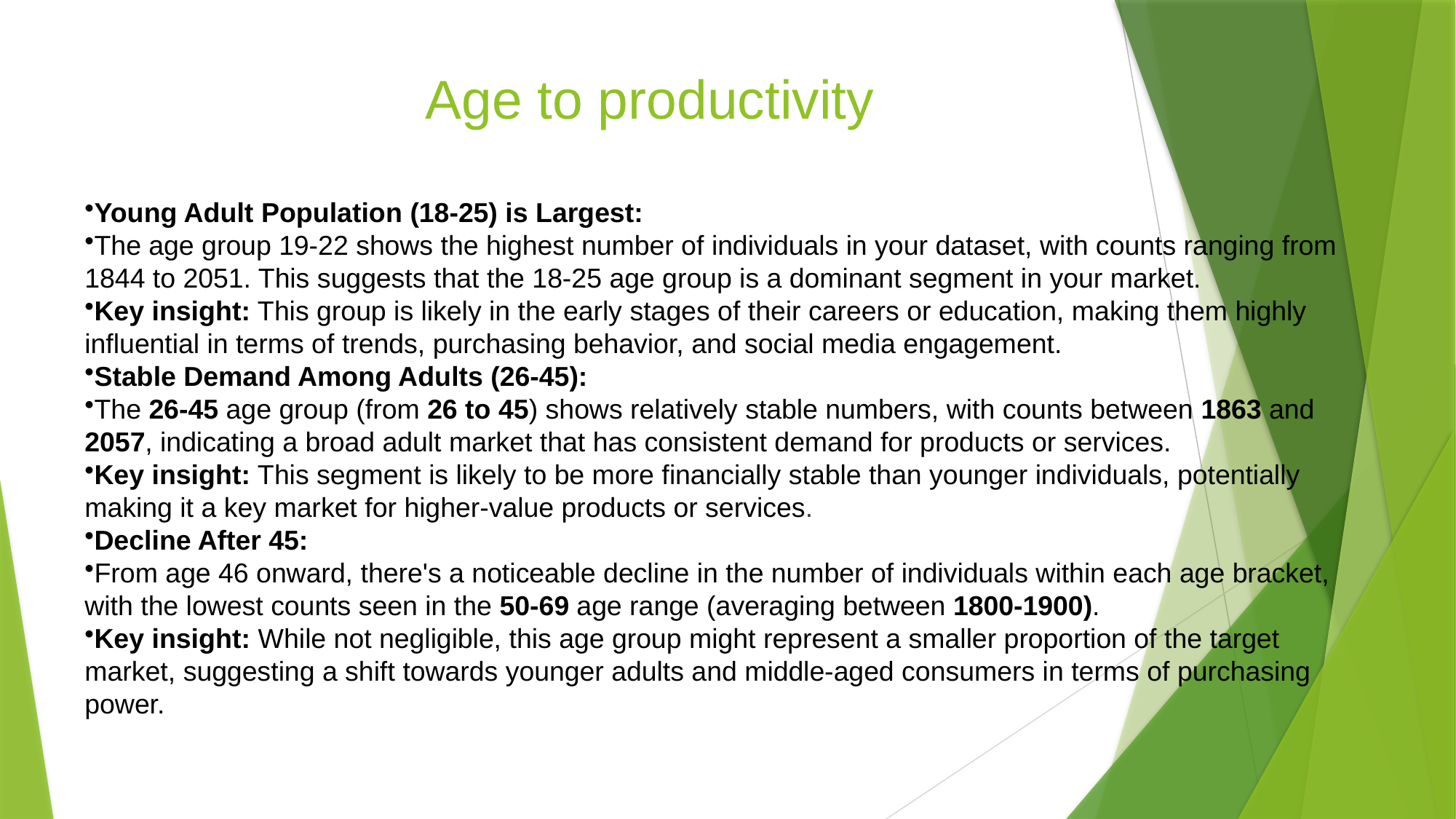

# Age to productivity
Young Adult Population (18-25) is Largest:
The age group 19-22 shows the highest number of individuals in your dataset, with counts ranging from 1844 to 2051. This suggests that the 18-25 age group is a dominant segment in your market.
Key insight: This group is likely in the early stages of their careers or education, making them highly influential in terms of trends, purchasing behavior, and social media engagement.
Stable Demand Among Adults (26-45):
The 26-45 age group (from 26 to 45) shows relatively stable numbers, with counts between 1863 and 2057, indicating a broad adult market that has consistent demand for products or services.
Key insight: This segment is likely to be more financially stable than younger individuals, potentially making it a key market for higher-value products or services.
Decline After 45:
From age 46 onward, there's a noticeable decline in the number of individuals within each age bracket, with the lowest counts seen in the 50-69 age range (averaging between 1800-1900).
Key insight: While not negligible, this age group might represent a smaller proportion of the target market, suggesting a shift towards younger adults and middle-aged consumers in terms of purchasing power.